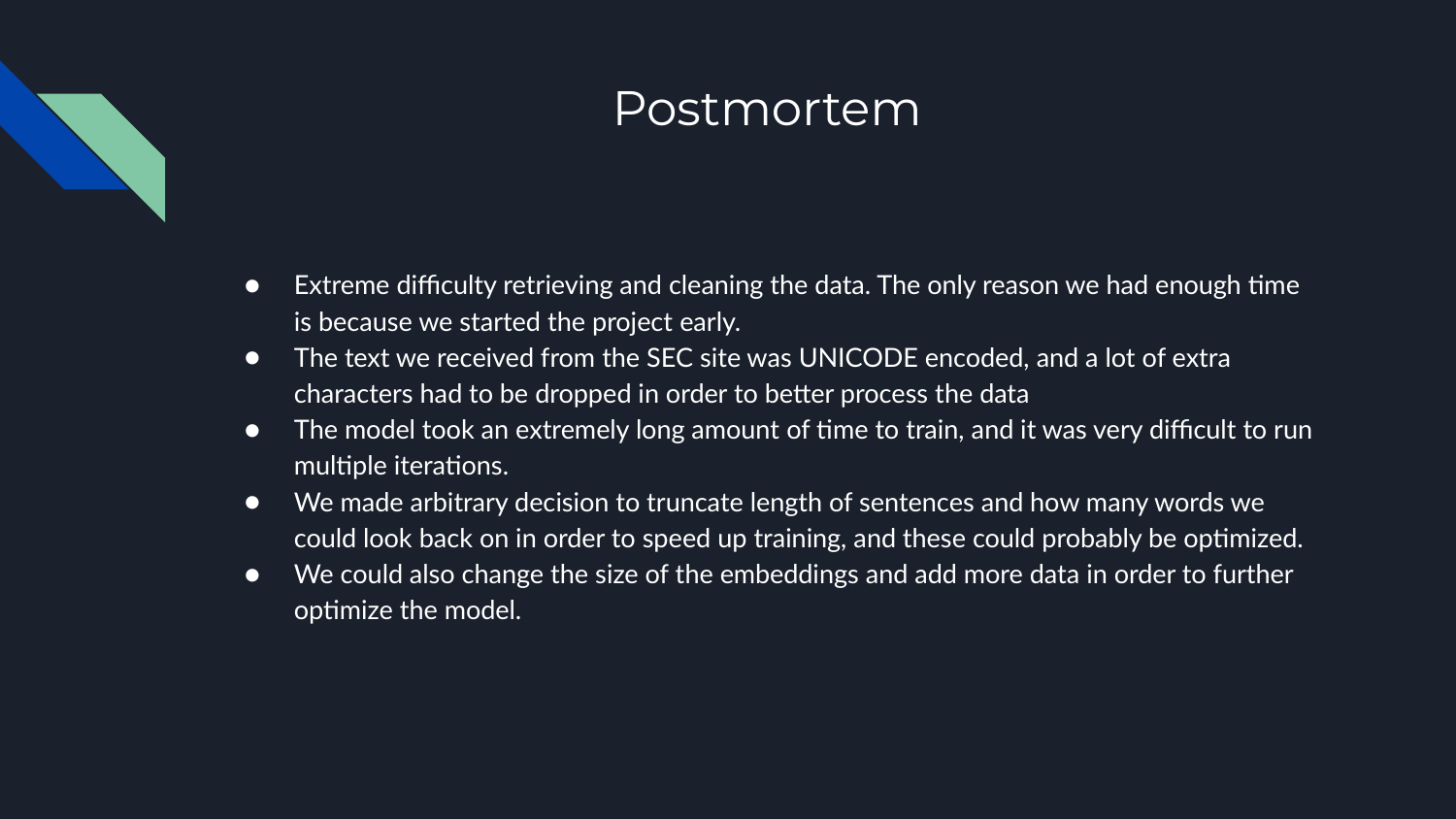

# Postmortem
Extreme difficulty retrieving and cleaning the data. The only reason we had enough time is because we started the project early.
The text we received from the SEC site was UNICODE encoded, and a lot of extra characters had to be dropped in order to better process the data
The model took an extremely long amount of time to train, and it was very difficult to run multiple iterations.
We made arbitrary decision to truncate length of sentences and how many words we could look back on in order to speed up training, and these could probably be optimized.
We could also change the size of the embeddings and add more data in order to further optimize the model.